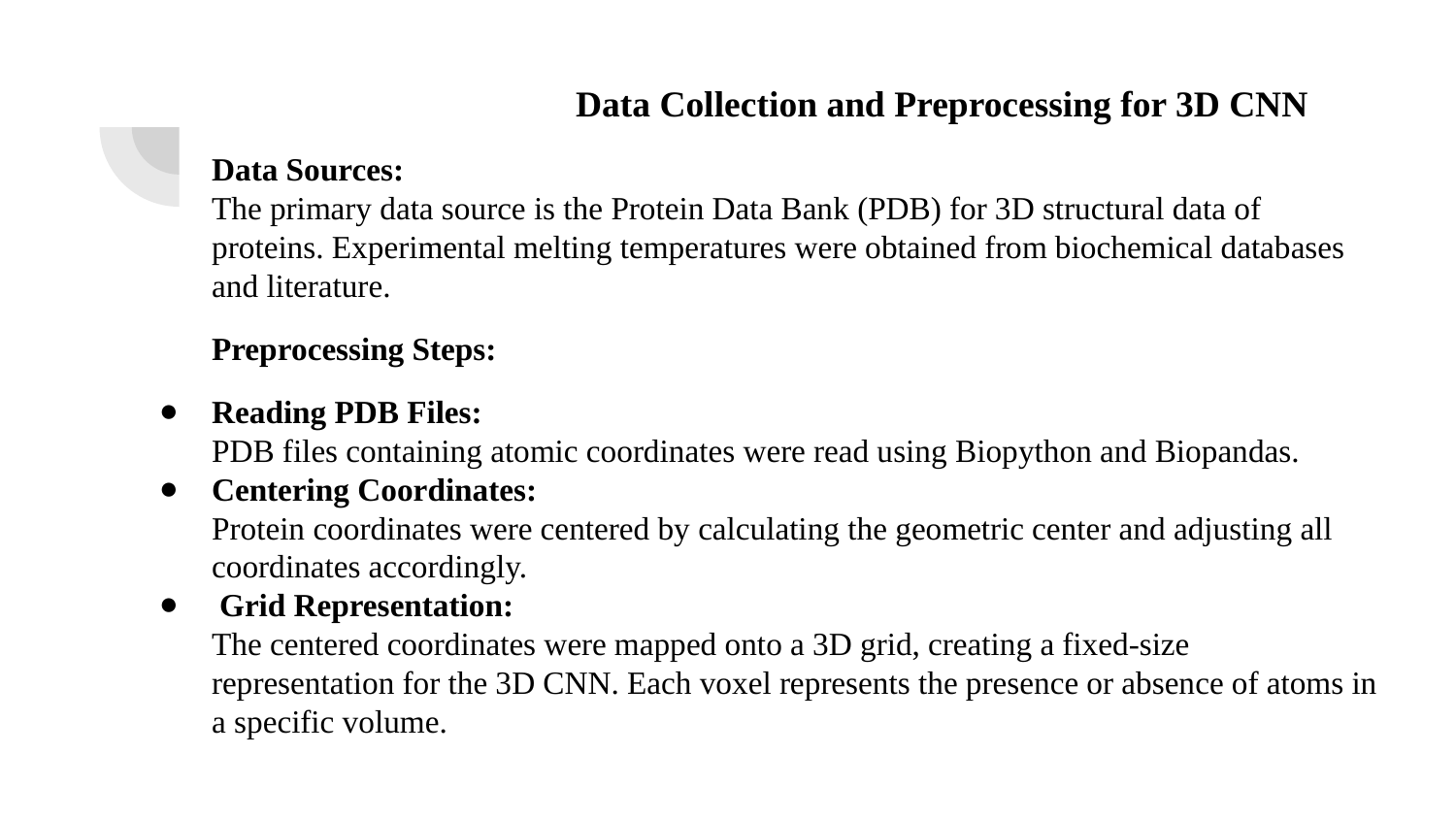

Data Collection and Preprocessing for 3D CNN
Data Sources:
The primary data source is the Protein Data Bank (PDB) for 3D structural data of proteins. Experimental melting temperatures were obtained from biochemical databases and literature.
Preprocessing Steps:
Reading PDB Files:
PDB files containing atomic coordinates were read using Biopython and Biopandas.
Centering Coordinates:
Protein coordinates were centered by calculating the geometric center and adjusting all coordinates accordingly.
 Grid Representation:
The centered coordinates were mapped onto a 3D grid, creating a fixed-size representation for the 3D CNN. Each voxel represents the presence or absence of atoms in a specific volume.